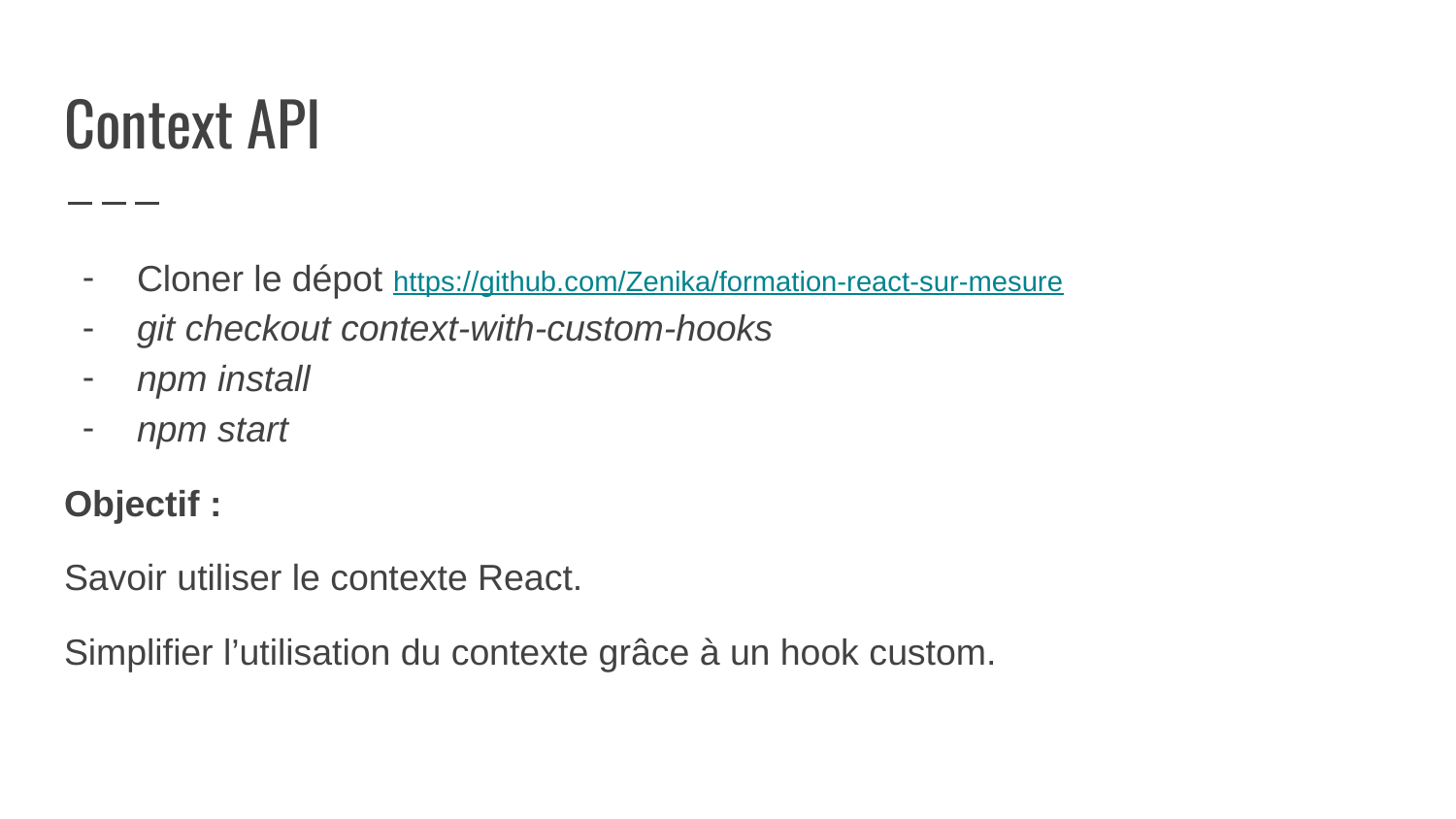

# Context API
Cloner le dépot https://github.com/Zenika/formation-react-sur-mesure
git checkout context-with-custom-hooks
npm install
npm start
Objectif :
Savoir utiliser le contexte React.
Simplifier l’utilisation du contexte grâce à un hook custom.